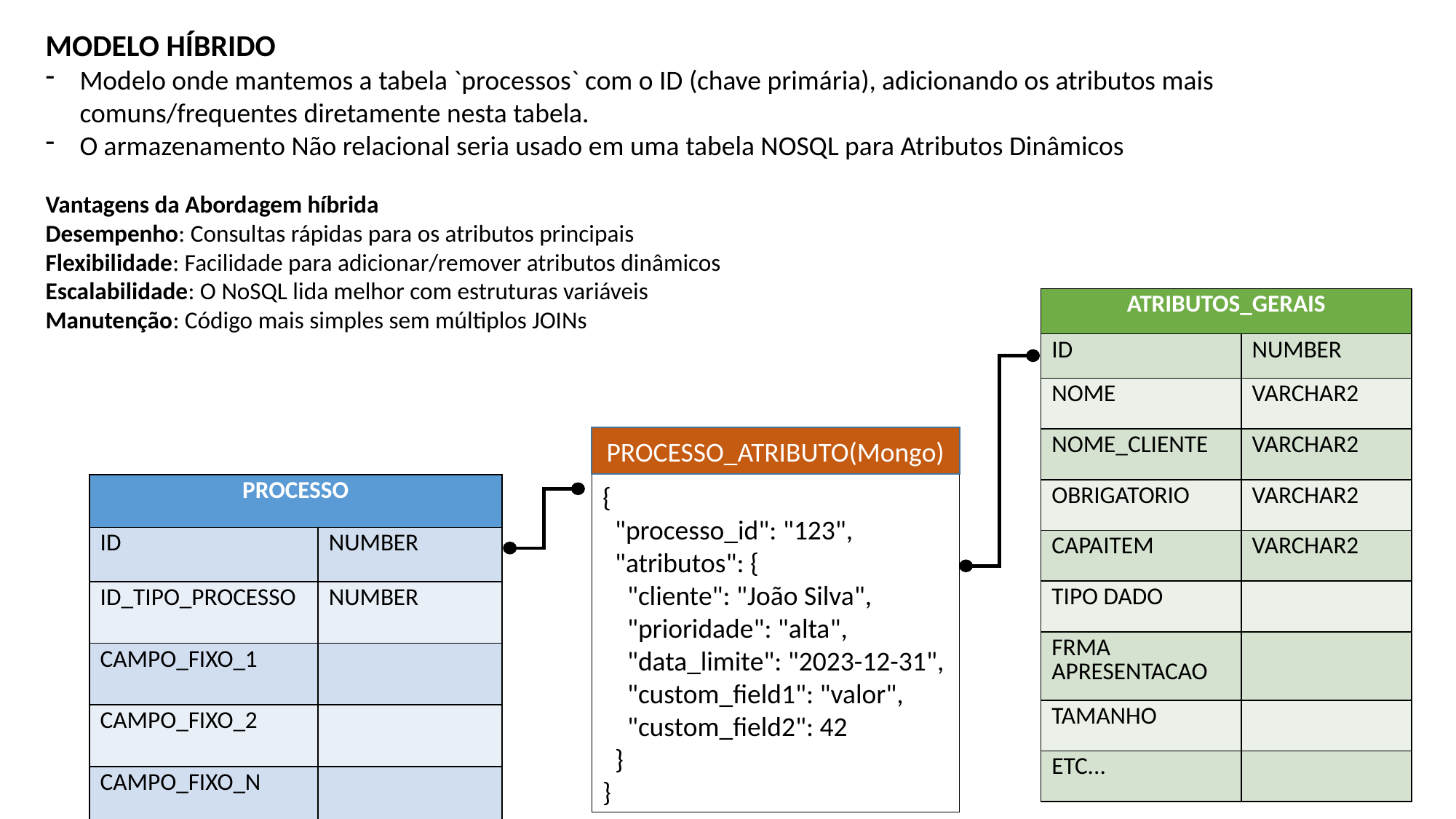

MODELO HÍBRIDO
Modelo onde mantemos a tabela `processos` com o ID (chave primária), adicionando os atributos mais comuns/frequentes diretamente nesta tabela.
O armazenamento Não relacional seria usado em uma tabela NOSQL para Atributos Dinâmicos
Vantagens da Abordagem híbrida
Desempenho: Consultas rápidas para os atributos principais
Flexibilidade: Facilidade para adicionar/remover atributos dinâmicos
Escalabilidade: O NoSQL lida melhor com estruturas variáveis
Manutenção: Código mais simples sem múltiplos JOINs
| ATRIBUTOS\_GERAIS |  |
| --- | --- |
| ID | NUMBER |
| NOME | VARCHAR2 |
| NOME\_CLIENTE | VARCHAR2 |
| OBRIGATORIO | VARCHAR2 |
| CAPAITEM | VARCHAR2 |
| TIPO DADO |  |
| FRMA APRESENTACAO |  |
| TAMANHO |  |
| ETC... |  |

PROCESSO_ATRIBUTO(Mongo)
{
  "processo_id": "123",
  "atributos": {
    "cliente": "João Silva",
    "prioridade": "alta",
    "data_limite": "2023-12-31",
    "custom_field1": "valor",
    "custom_field2": 42
  }
}
| PROCESSO |  |
| --- | --- |
| ID | NUMBER |
| ID\_TIPO\_PROCESSO | NUMBER |
| CAMPO\_FIXO\_1 |  |
| CAMPO\_FIXO\_2 |  |
| CAMPO\_FIXO\_N |  |